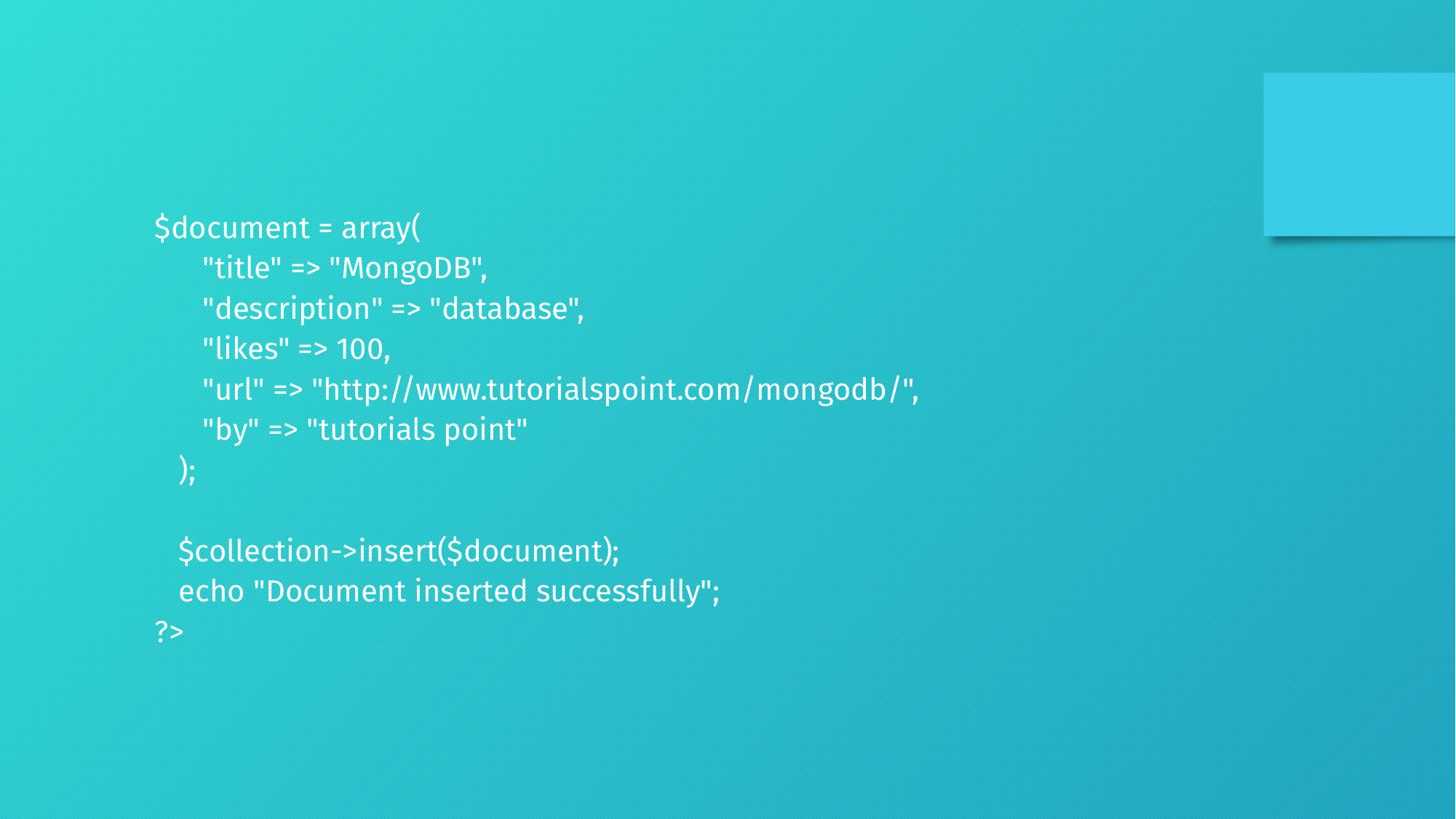

$document = array(
      "title" => "MongoDB",
      "description" => "database",
      "likes" => 100,
      "url" => "http://www.tutorialspoint.com/mongodb/",
      "by" => "tutorials point"
   );

   $collection->insert($document);
   echo "Document inserted successfully";
?>